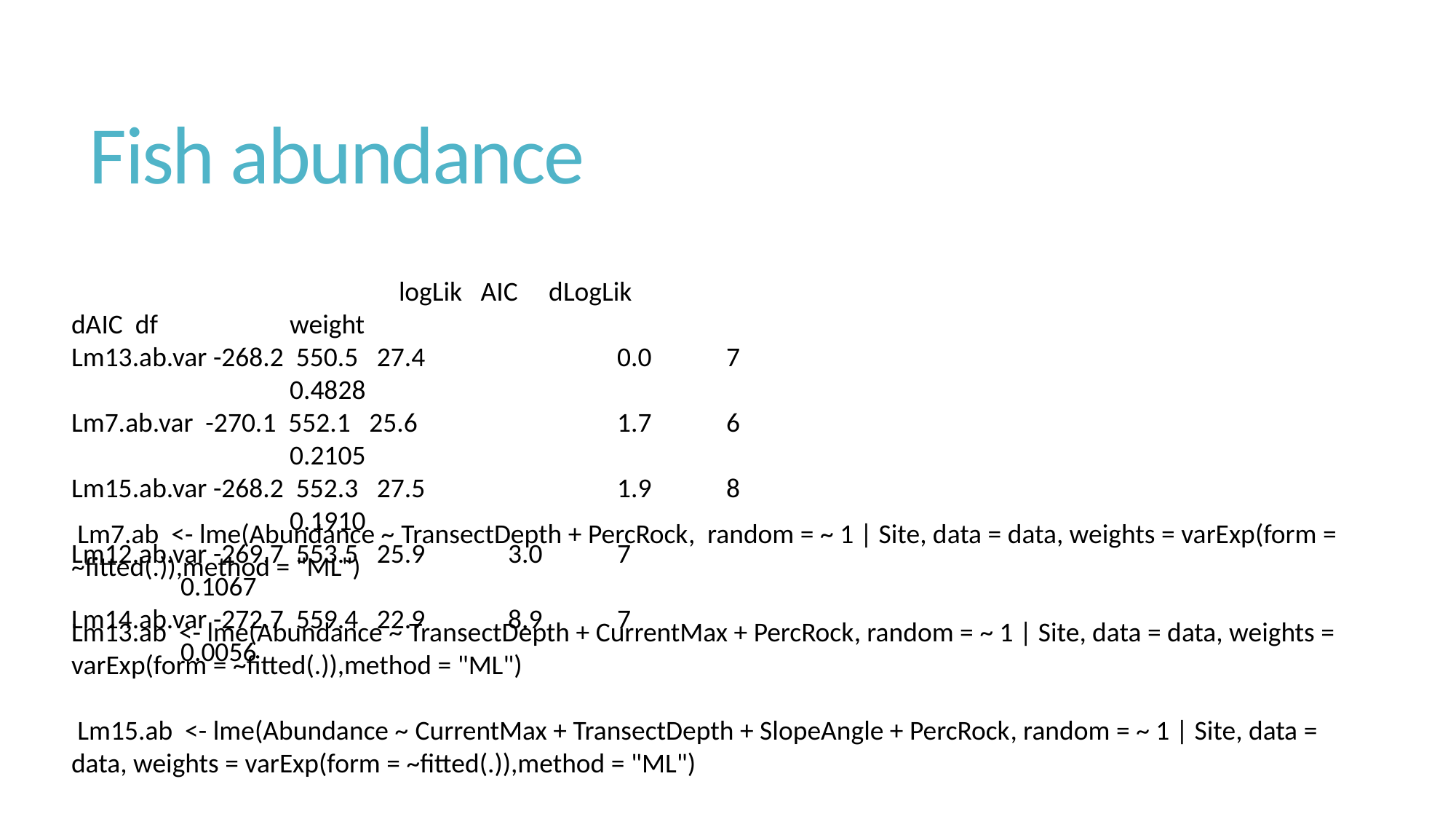

# Fish abundance
			logLik   AIC     dLogLik 	dAIC  df  		weight
Lm13.ab.var -268.2  550.5   27.4     		0.0 	7  		0.4828
Lm7.ab.var  -270.1  552.1   25.6     		1.7 	6  		0.2105
Lm15.ab.var -268.2  552.3   27.5     		1.9 	8  		0.1910
Lm12.ab.var -269.7  553.5   25.9     	3.0 	7  		0.1067
Lm14.ab.var -272.7  559.4   22.9     	8.9 	7  		0.0056

 Lm7.ab  <- lme(Abundance ~ TransectDepth + PercRock,  random = ~ 1 | Site, data = data, weights = varExp(form = ~fitted(.)),method = "ML")

Lm13.ab  <- lme(Abundance ~ TransectDepth + CurrentMax + PercRock, random = ~ 1 | Site, data = data, weights = varExp(form = ~fitted(.)),method = "ML")

 Lm15.ab  <- lme(Abundance ~ CurrentMax + TransectDepth + SlopeAngle + PercRock, random = ~ 1 | Site, data = data, weights = varExp(form = ~fitted(.)),method = "ML")